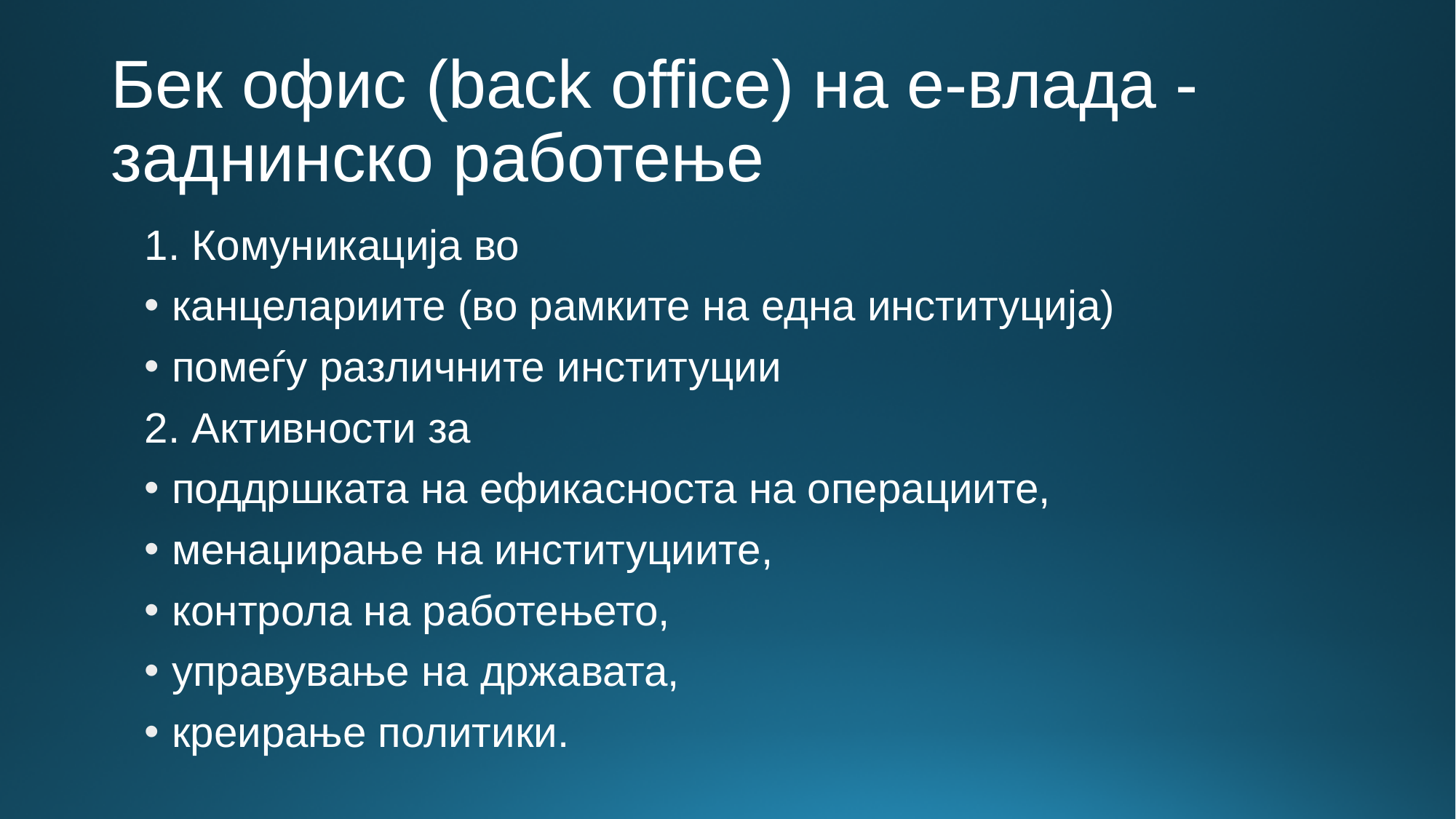

# Бек офис (back office) на е-влада - заднинско работење
1. Комуникација во
канцелариите (во рамките на една институција)
помеѓу различните институции
2. Активности за
поддршката на ефикасноста на операциите,
менаџирање на институциите,
контрола на работењето,
управување на државата,
креирање политики.